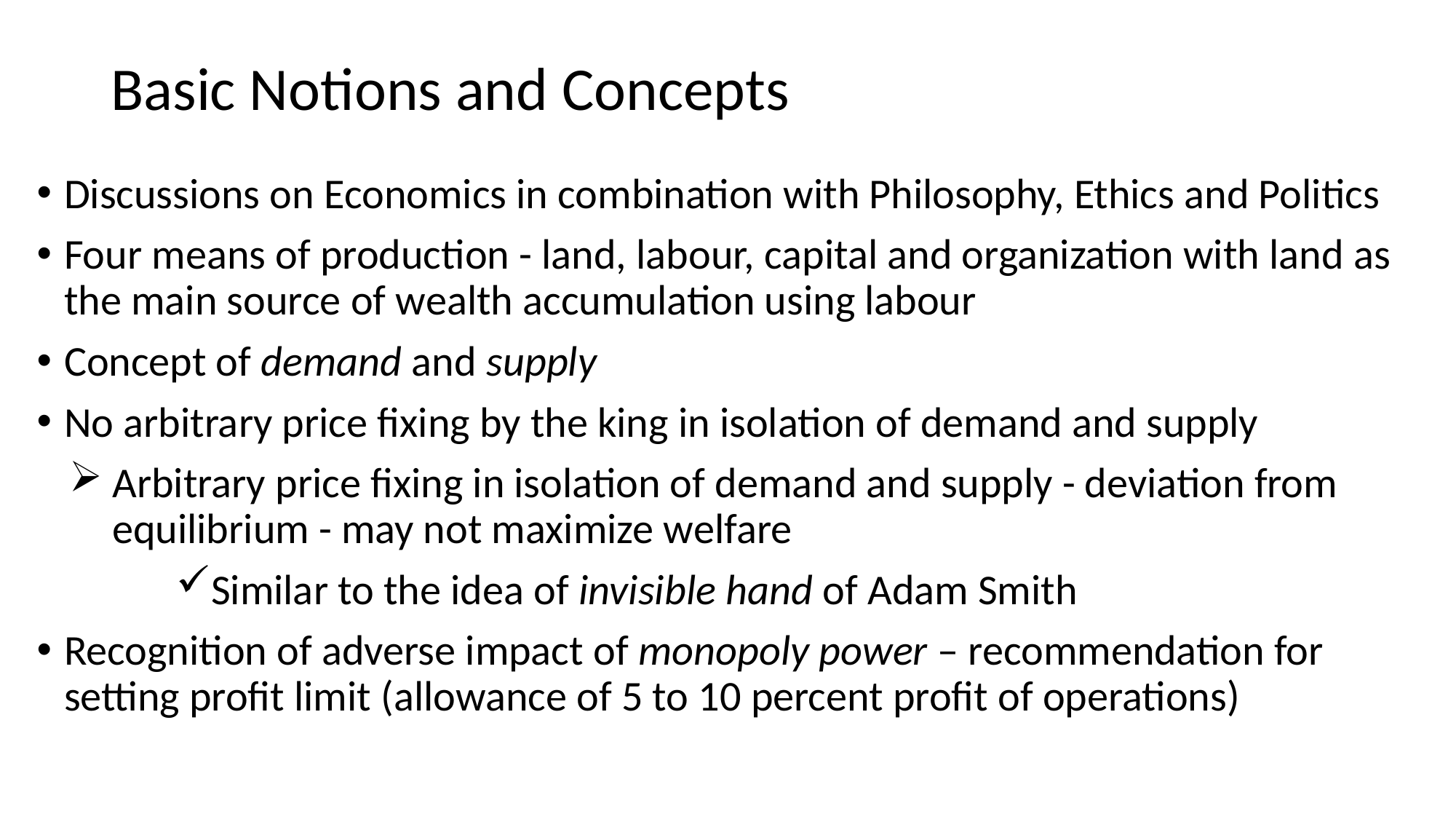

# Basic Notions and Concepts
Discussions on Economics in combination with Philosophy, Ethics and Politics
Four means of production - land, labour, capital and organization with land as the main source of wealth accumulation using labour
Concept of demand and supply
No arbitrary price fixing by the king in isolation of demand and supply
Arbitrary price fixing in isolation of demand and supply - deviation from equilibrium - may not maximize welfare
Similar to the idea of invisible hand of Adam Smith
Recognition of adverse impact of monopoly power – recommendation for setting profit limit (allowance of 5 to 10 percent profit of operations)